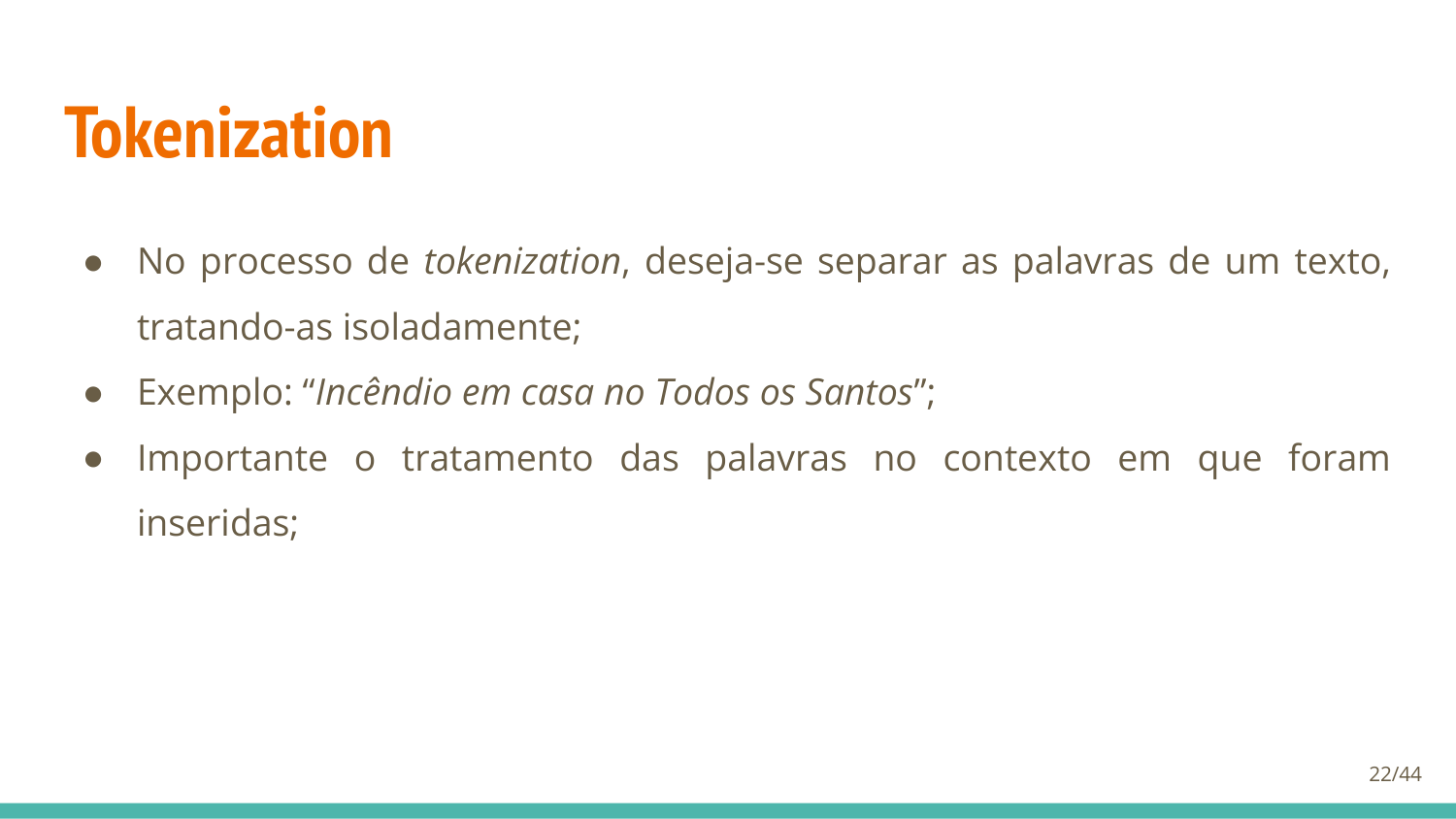

# Tokenization
No processo de tokenization, deseja-se separar as palavras de um texto, tratando-as isoladamente;
Exemplo: “Incêndio em casa no Todos os Santos”;
Importante o tratamento das palavras no contexto em que foram inseridas;
22/44